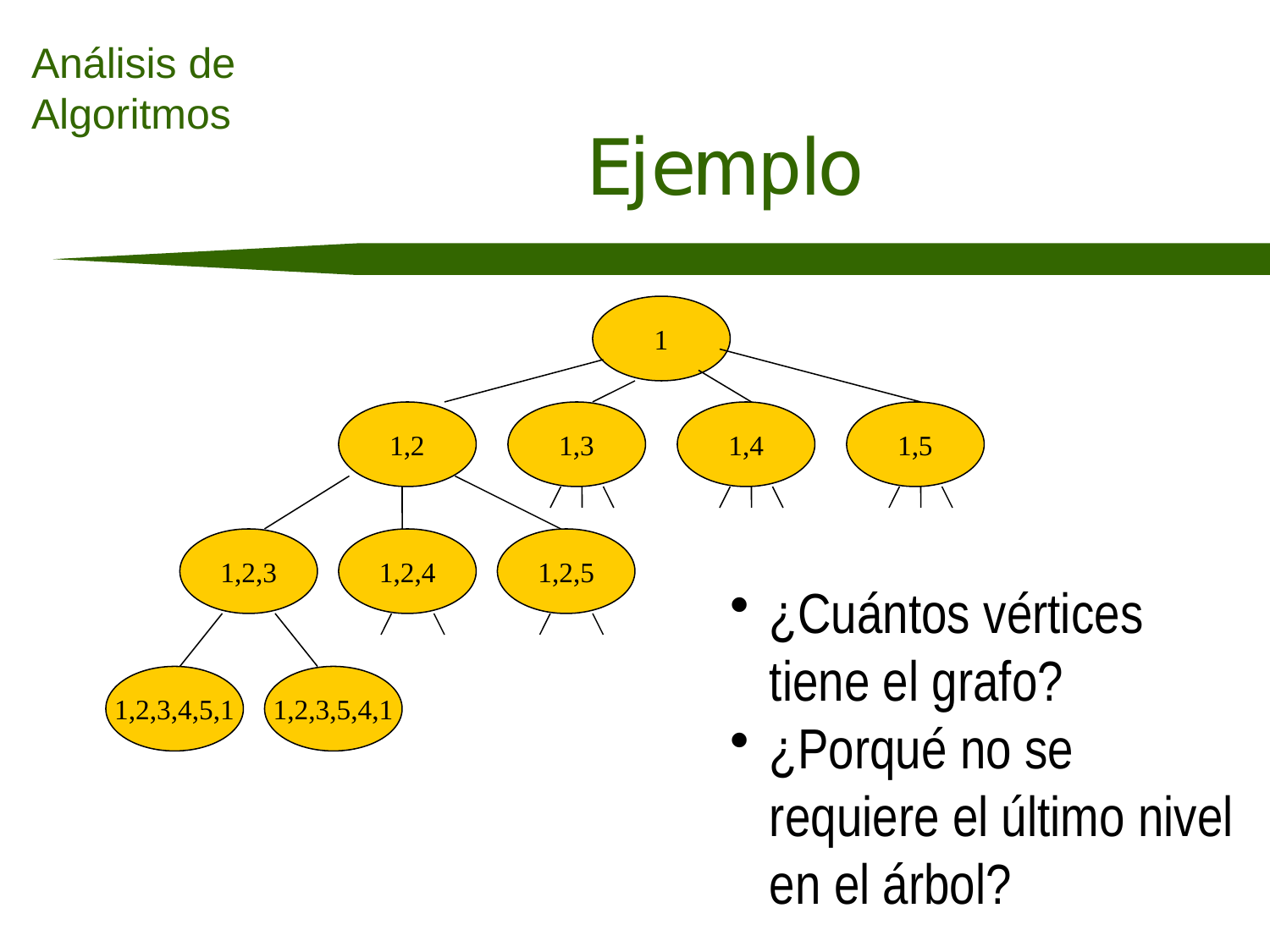

# Ejemplo
1

1,2
1,3
1,4
1,5

1,2,3
1,2,4
1,2,5
¿Cuántos vértices tiene el grafo?
¿Porqué no se requiere el último nivel en el árbol?

1,2,3,4,5,1
1,2,3,5,4,1